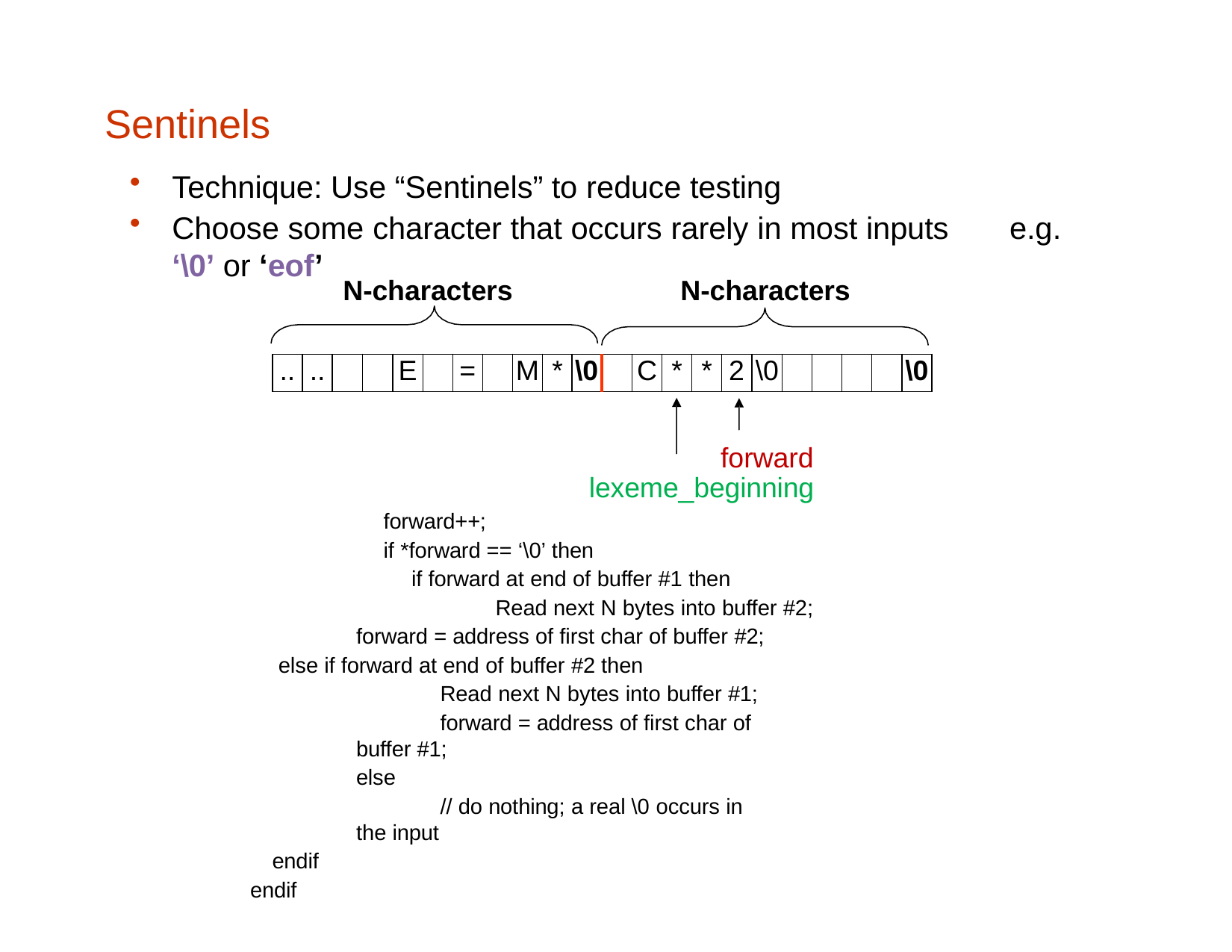

# Sentinels
Technique: Use “Sentinels” to reduce testing
Choose some character that occurs rarely in most inputs	e.g. ‘\0’ or ‘eof’

N-characters
N-characters

| .. | .. |  |  | E |  | = |  | M | \* | \0 |  | C | \* | \* | 2 | \0 |  |  |  |  | \0 |
| --- | --- | --- | --- | --- | --- | --- | --- | --- | --- | --- | --- | --- | --- | --- | --- | --- | --- | --- | --- | --- | --- |

forward  lexeme_beginning
forward++;
if *forward == ‘\0’ then
if forward at end of buffer #1 then
Read next N bytes into buffer #2;
forward = address of first char of buffer #2;  else if forward at end of buffer #2 then
Read next N bytes into buffer #1;
forward = address of first char of buffer #1;
else
// do nothing; a real \0 occurs in the input
endif  endif